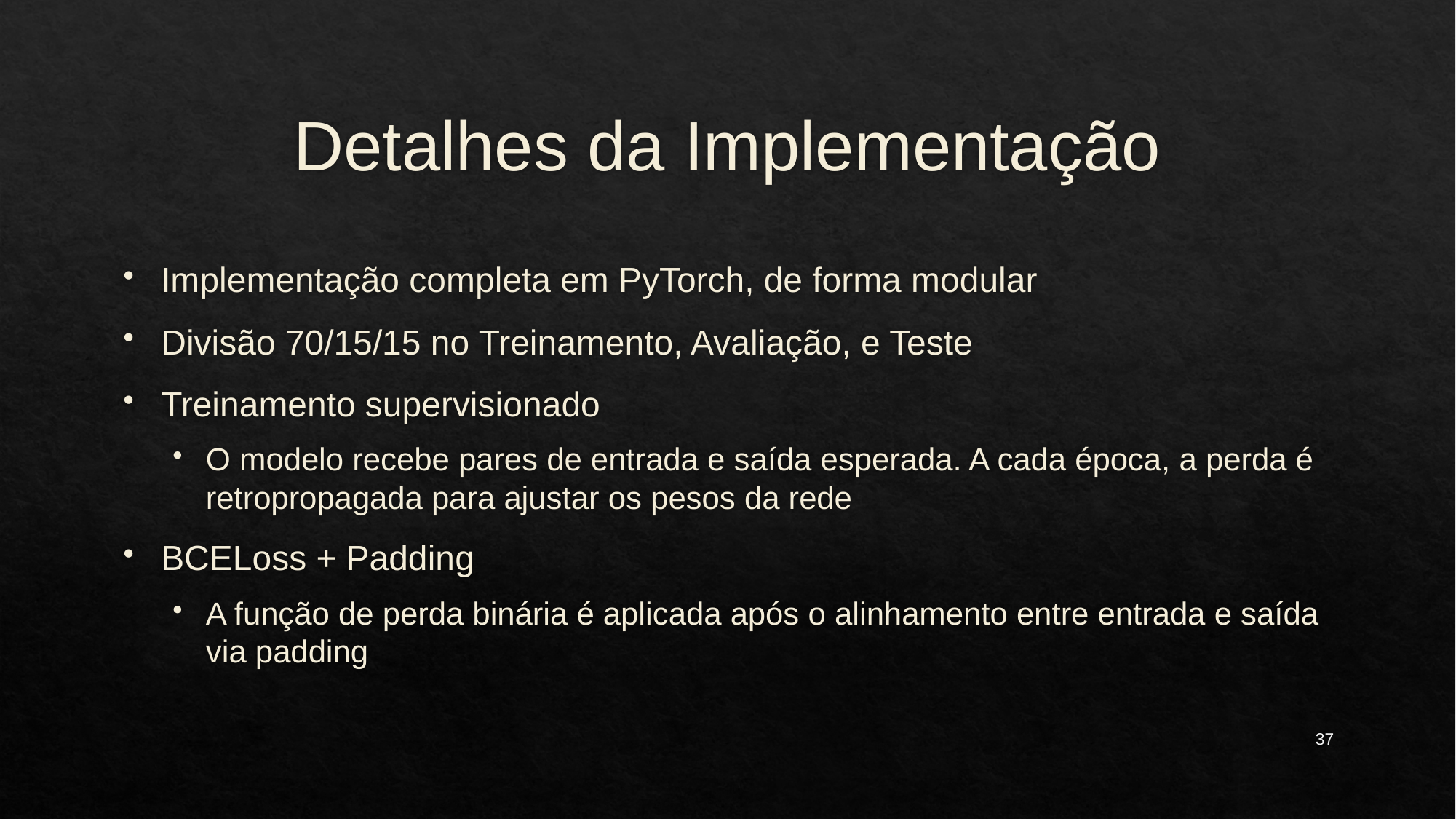

# Detalhes da Implementação
Implementação completa em PyTorch, de forma modular
Divisão 70/15/15 no Treinamento, Avaliação, e Teste
Treinamento supervisionado
O modelo recebe pares de entrada e saída esperada. A cada época, a perda é retropropagada para ajustar os pesos da rede
BCELoss + Padding
A função de perda binária é aplicada após o alinhamento entre entrada e saída via padding
37